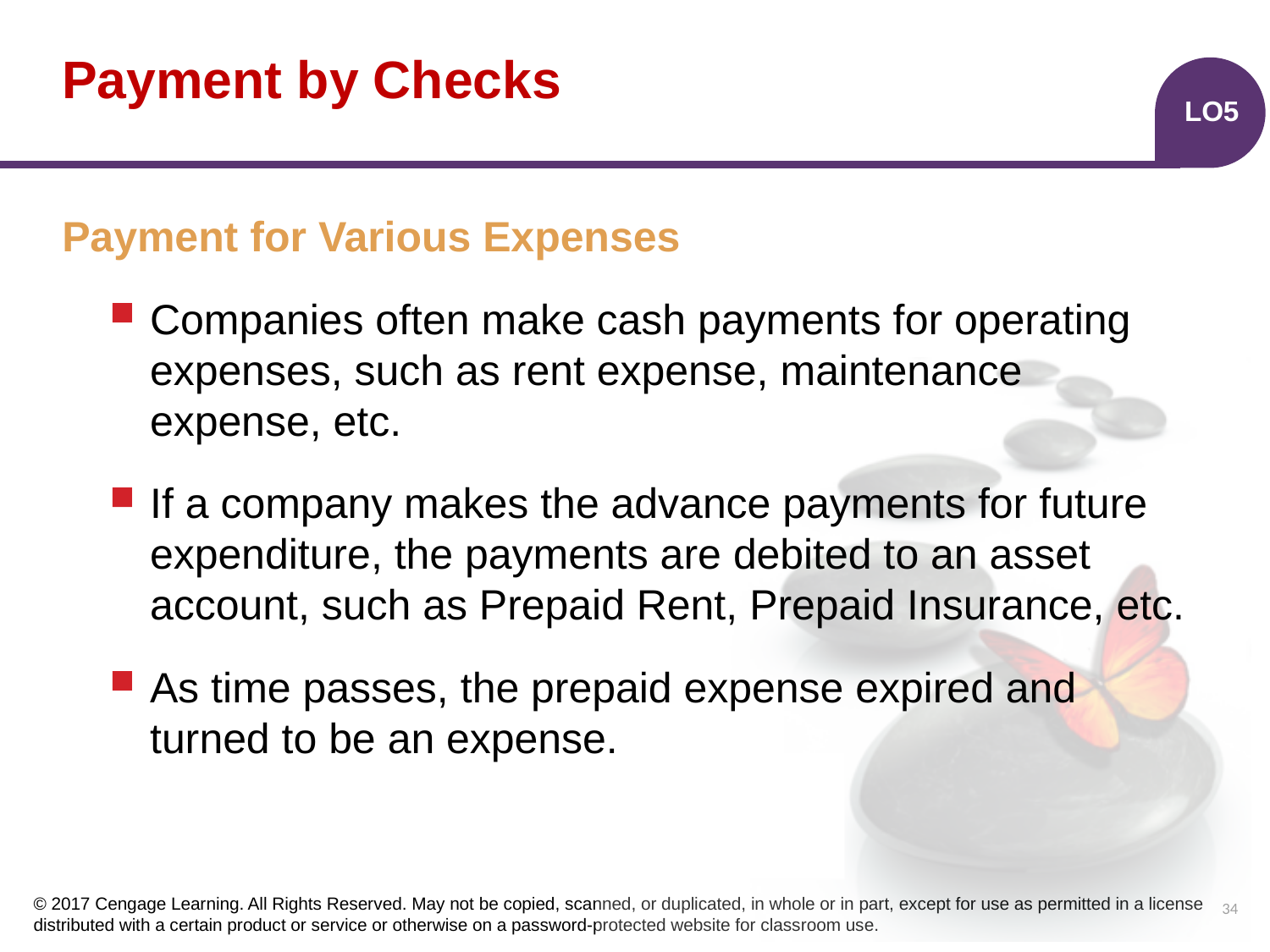

# Payment by Checks
LO5
Payment for Various Expenses
Companies often make cash payments for operating expenses, such as rent expense, maintenance expense, etc.
If a company makes the advance payments for future expenditure, the payments are debited to an asset account, such as Prepaid Rent, Prepaid Insurance, etc.
As time passes, the prepaid expense expired and turned to be an expense.

34